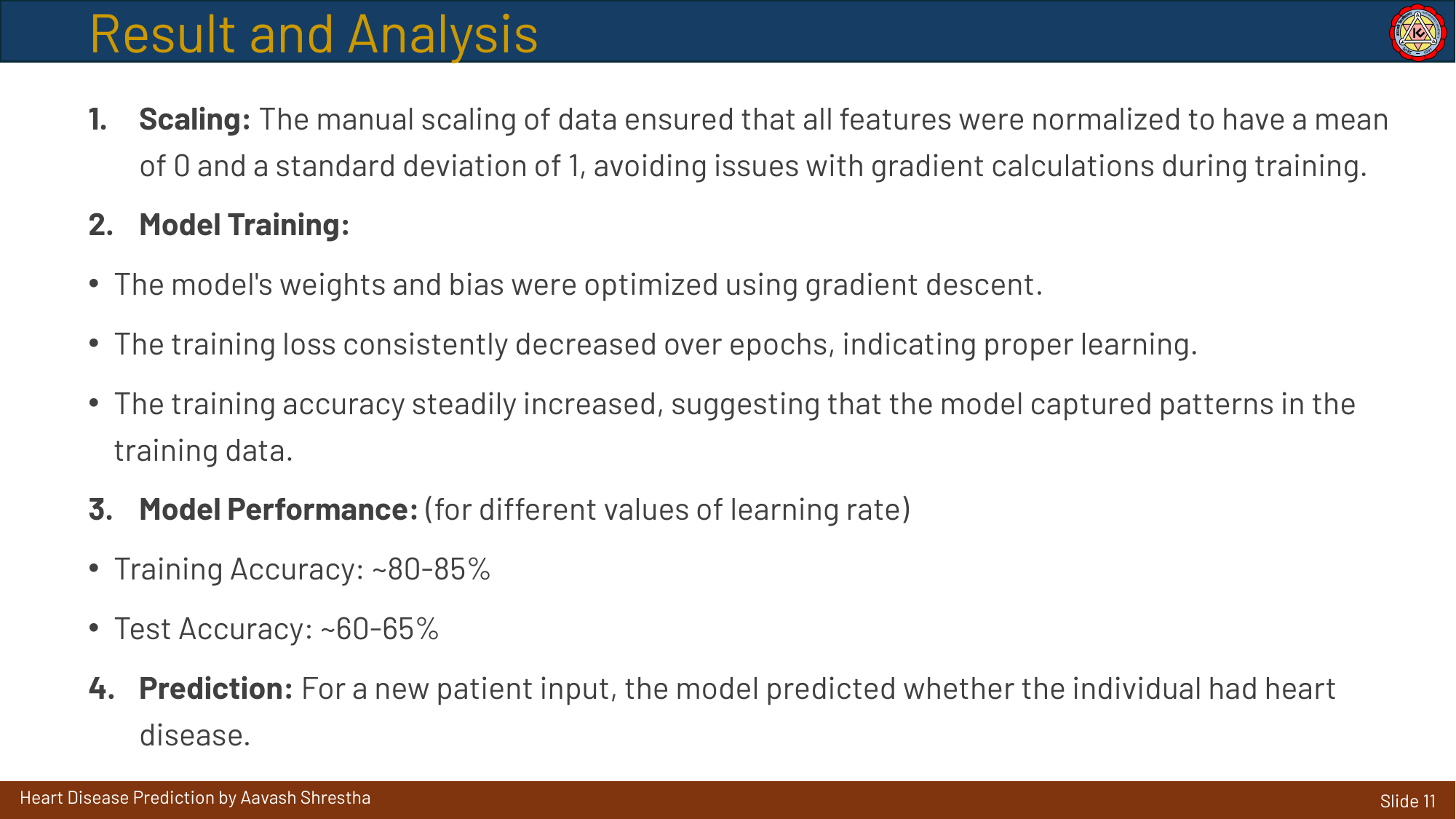

# Result and Analysis
Scaling: The manual scaling of data ensured that all features were normalized to have a mean of 0 and a standard deviation of 1, avoiding issues with gradient calculations during training.
Model Training:
The model's weights and bias were optimized using gradient descent.
The training loss consistently decreased over epochs, indicating proper learning.
The training accuracy steadily increased, suggesting that the model captured patterns in the training data.
Model Performance: (for different values of learning rate)
Training Accuracy: ~80-85%
Test Accuracy: ~60-65%
Prediction: For a new patient input, the model predicted whether the individual had heart disease.

Heart Disease Prediction by Aavash Shrestha
Slide 11